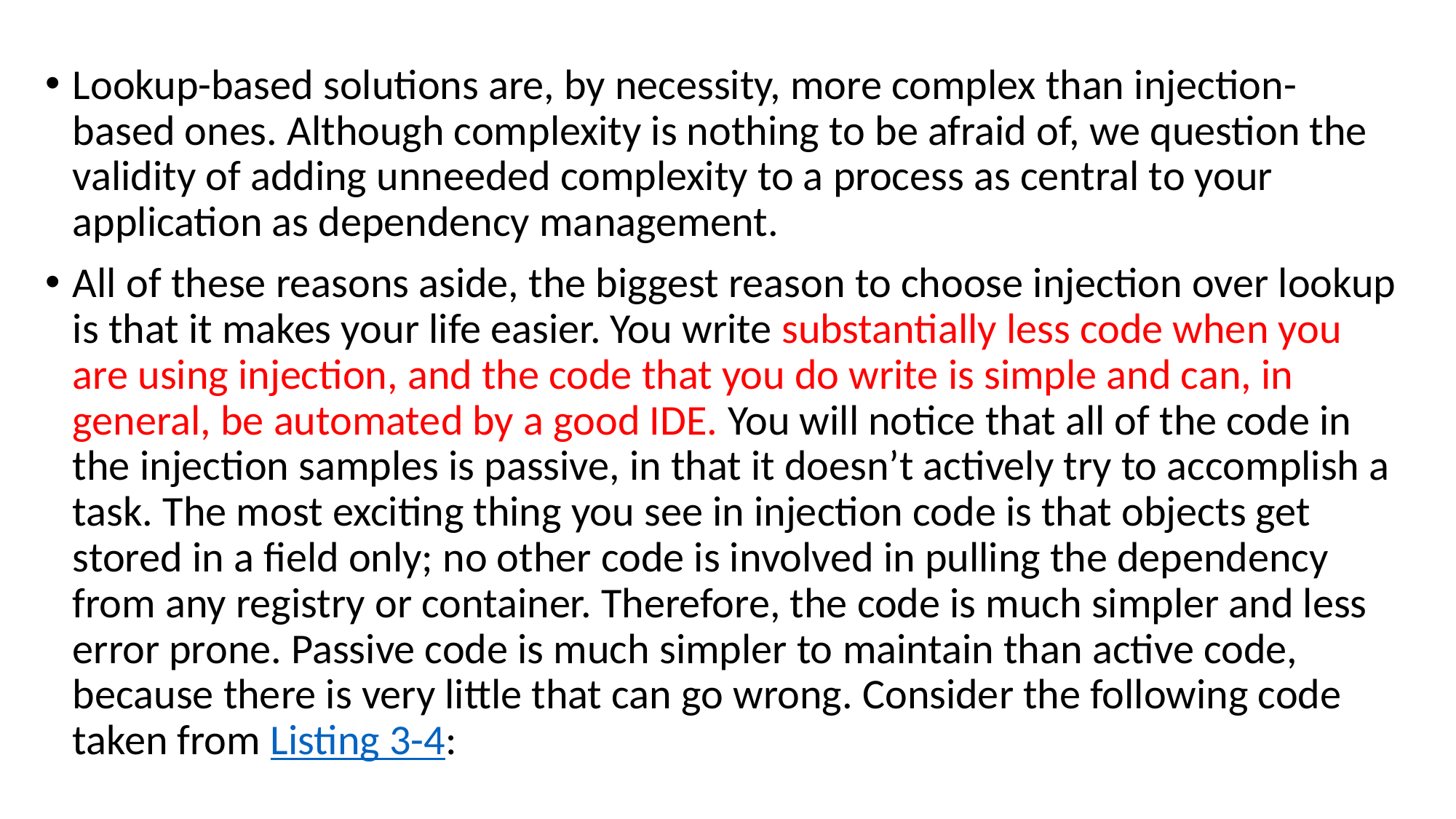

#
Lookup-based solutions are, by necessity, more complex than injection-based ones. Although complexity is nothing to be afraid of, we question the validity of adding unneeded complexity to a process as central to your application as dependency management.
All of these reasons aside, the biggest reason to choose injection over lookup is that it makes your life easier. You write substantially less code when you are using injection, and the code that you do write is simple and can, in general, be automated by a good IDE. You will notice that all of the code in the injection samples is passive, in that it doesn’t actively try to accomplish a task. The most exciting thing you see in injection code is that objects get stored in a field only; no other code is involved in pulling the dependency from any registry or container. Therefore, the code is much simpler and less error prone. Passive code is much simpler to maintain than active code, because there is very little that can go wrong. Consider the following code taken from Listing 3-4: